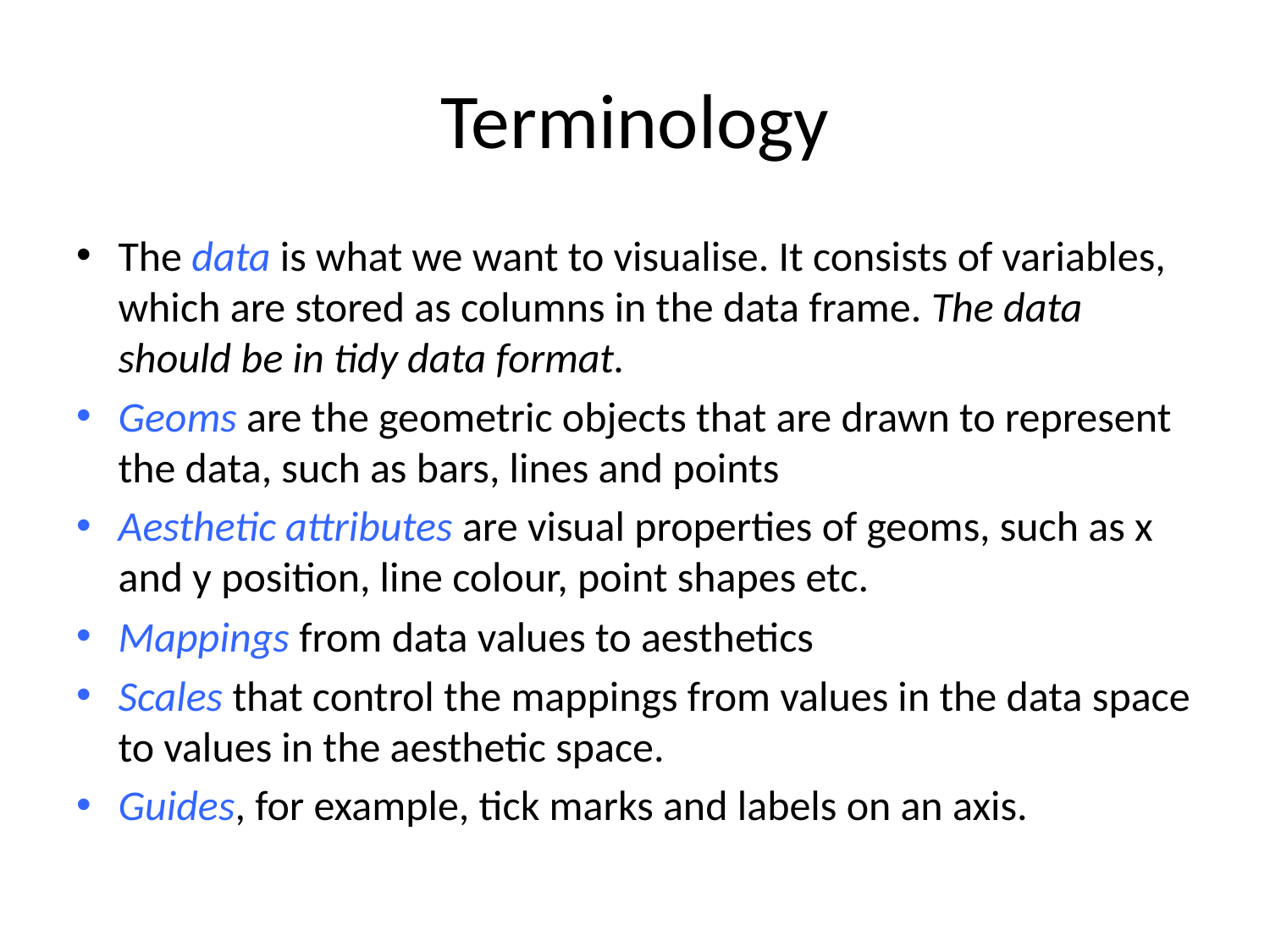

# Terminology
The data is what we want to visualise. It consists of variables, which are stored as columns in the data frame. The data should be in tidy data format.
Geoms are the geometric objects that are drawn to represent the data, such as bars, lines and points
Aesthetic attributes are visual properties of geoms, such as x and y position, line colour, point shapes etc.
Mappings from data values to aesthetics
Scales that control the mappings from values in the data space to values in the aesthetic space.
Guides, for example, tick marks and labels on an axis.